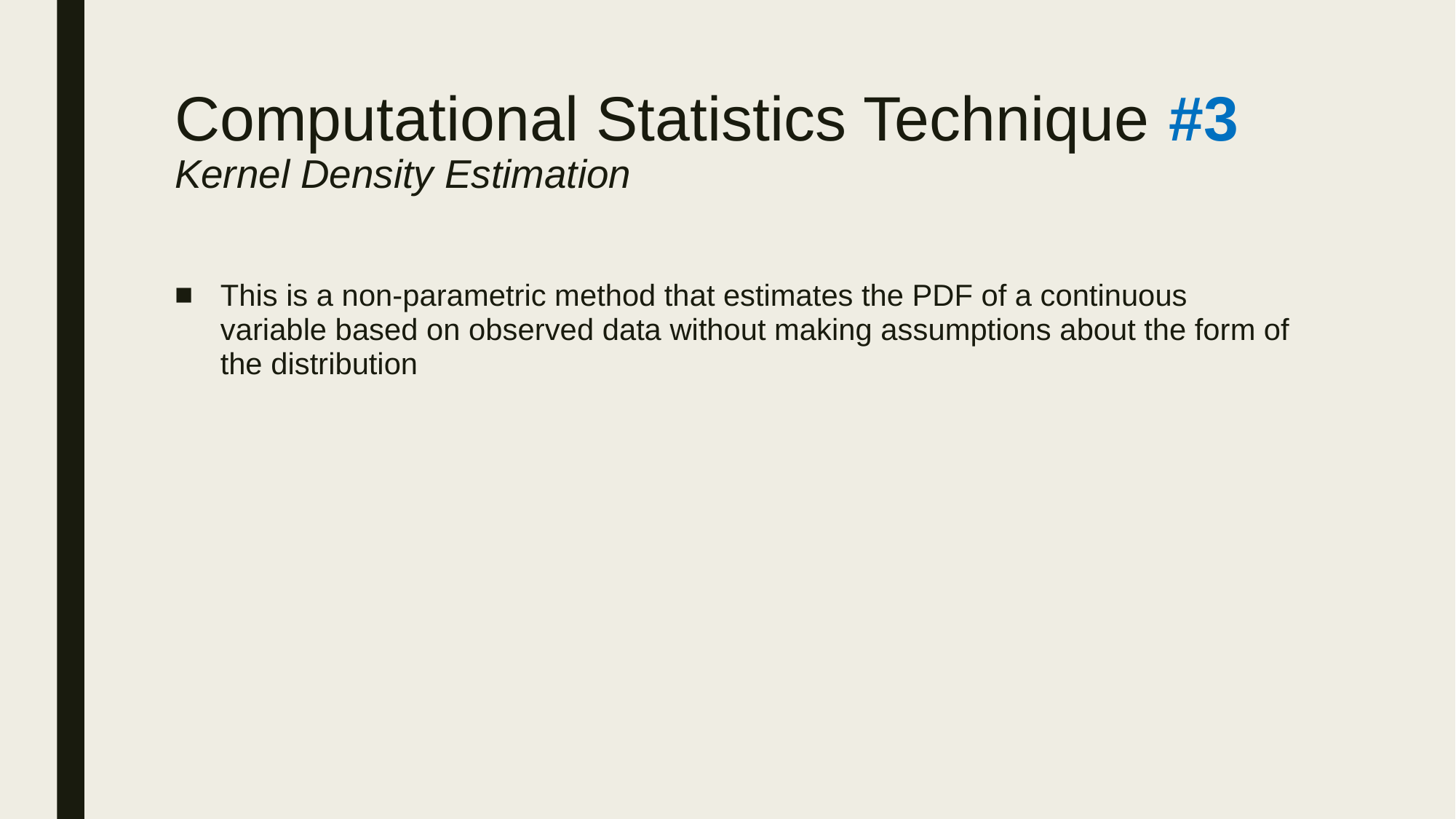

# Computational Statistics Technique #3 Kernel Density Estimation
This is a non-parametric method that estimates the PDF of a continuous variable based on observed data without making assumptions about the form of the distribution